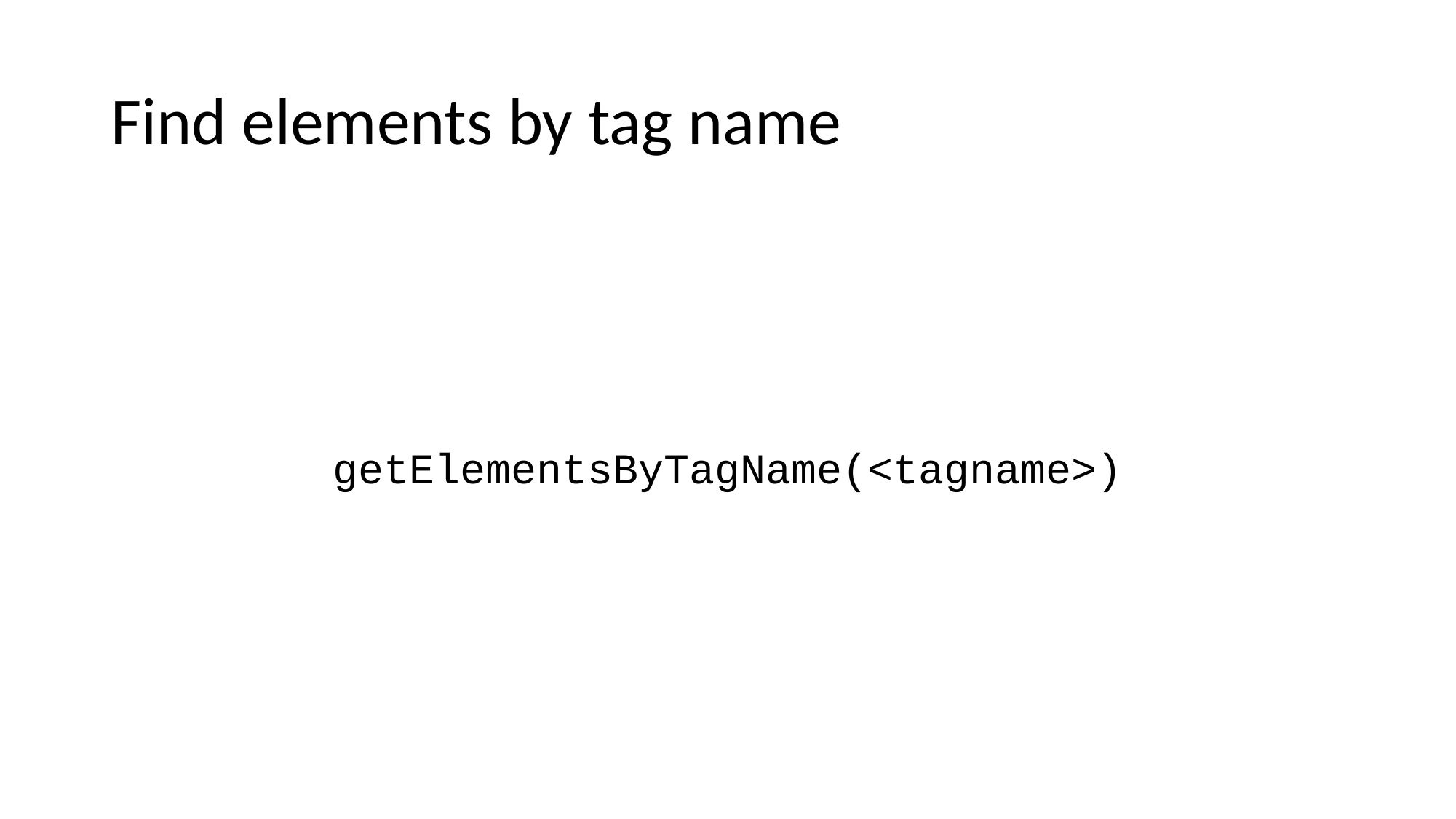

# Find elements by tag name
getElementsByTagName(<tagname>)